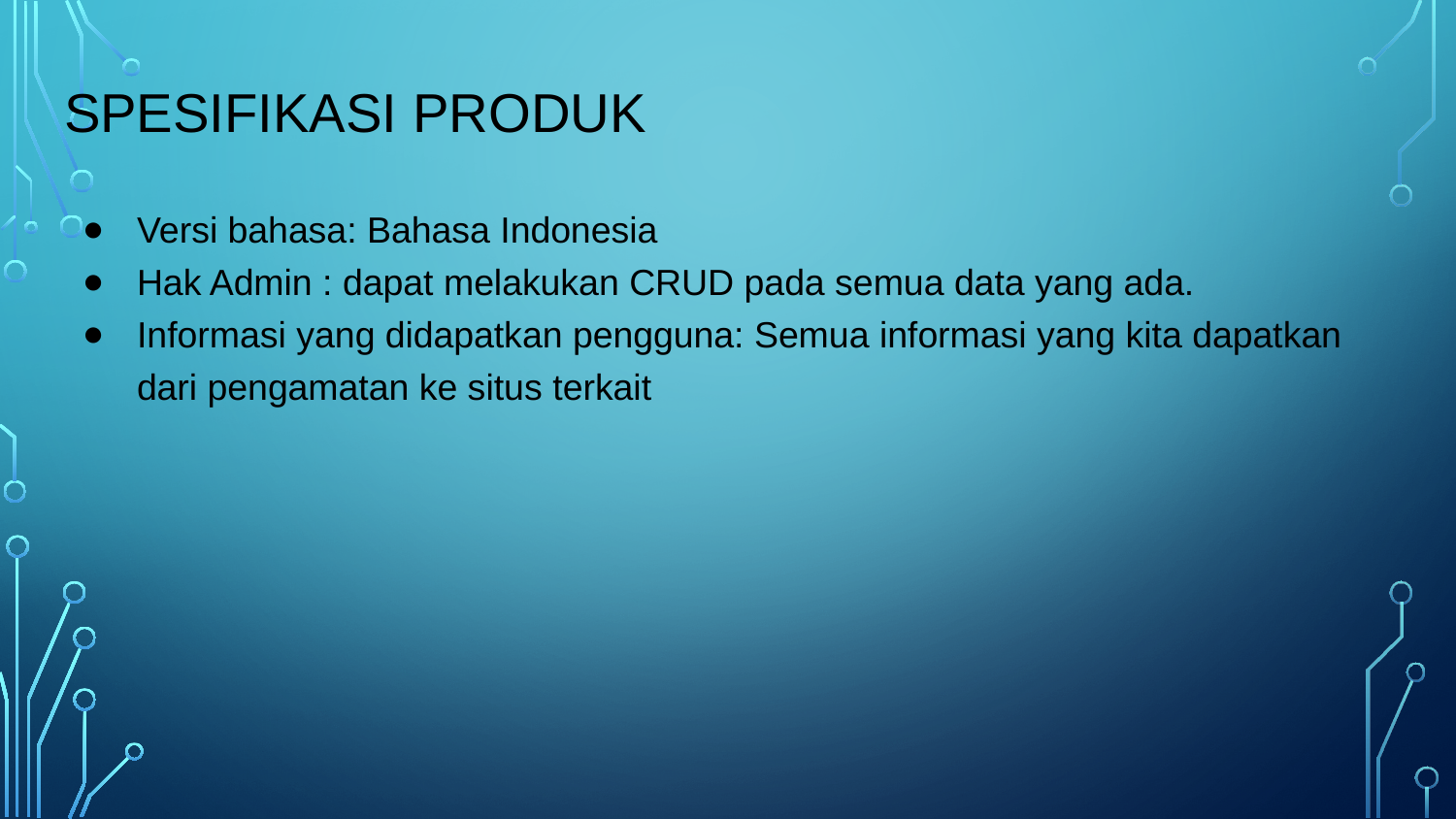

# Spesifikasi produk
Versi bahasa: Bahasa Indonesia
Hak Admin : dapat melakukan CRUD pada semua data yang ada.
Informasi yang didapatkan pengguna: Semua informasi yang kita dapatkan dari pengamatan ke situs terkait